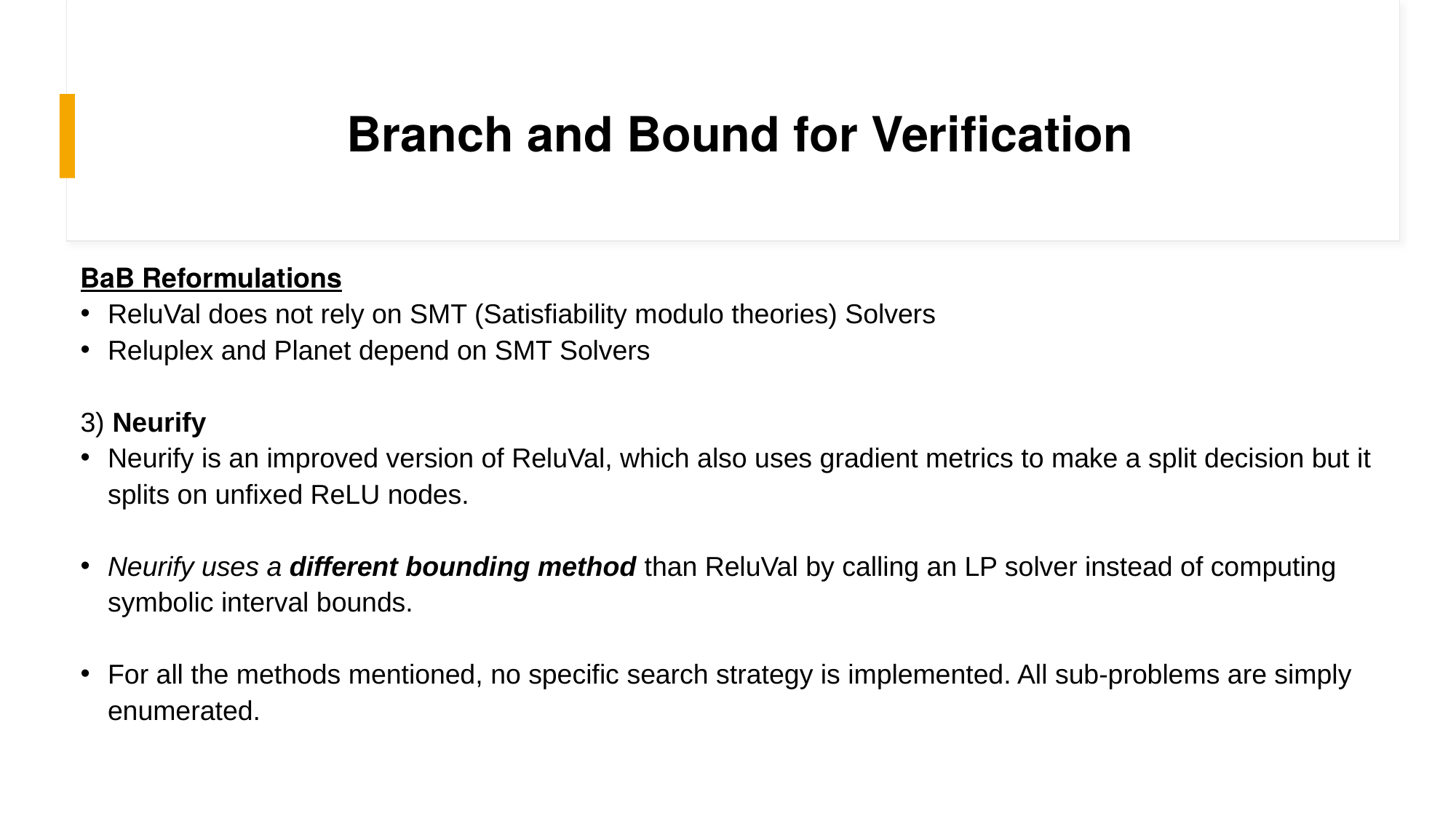

# Branch and Bound for Verification
BaB Reformulations
ReluVal does not rely on SMT (Satisfiability modulo theories) Solvers
Reluplex and Planet depend on SMT Solvers

3) Neurify
Neurify is an improved version of ReluVal, which also uses gradient metrics to make a split decision but it splits on unfixed ReLU nodes.

Neurify uses a different bounding method than ReluVal by calling an LP solver instead of computing symbolic interval bounds.

For all the methods mentioned, no specific search strategy is implemented. All sub-problems are simply enumerated.